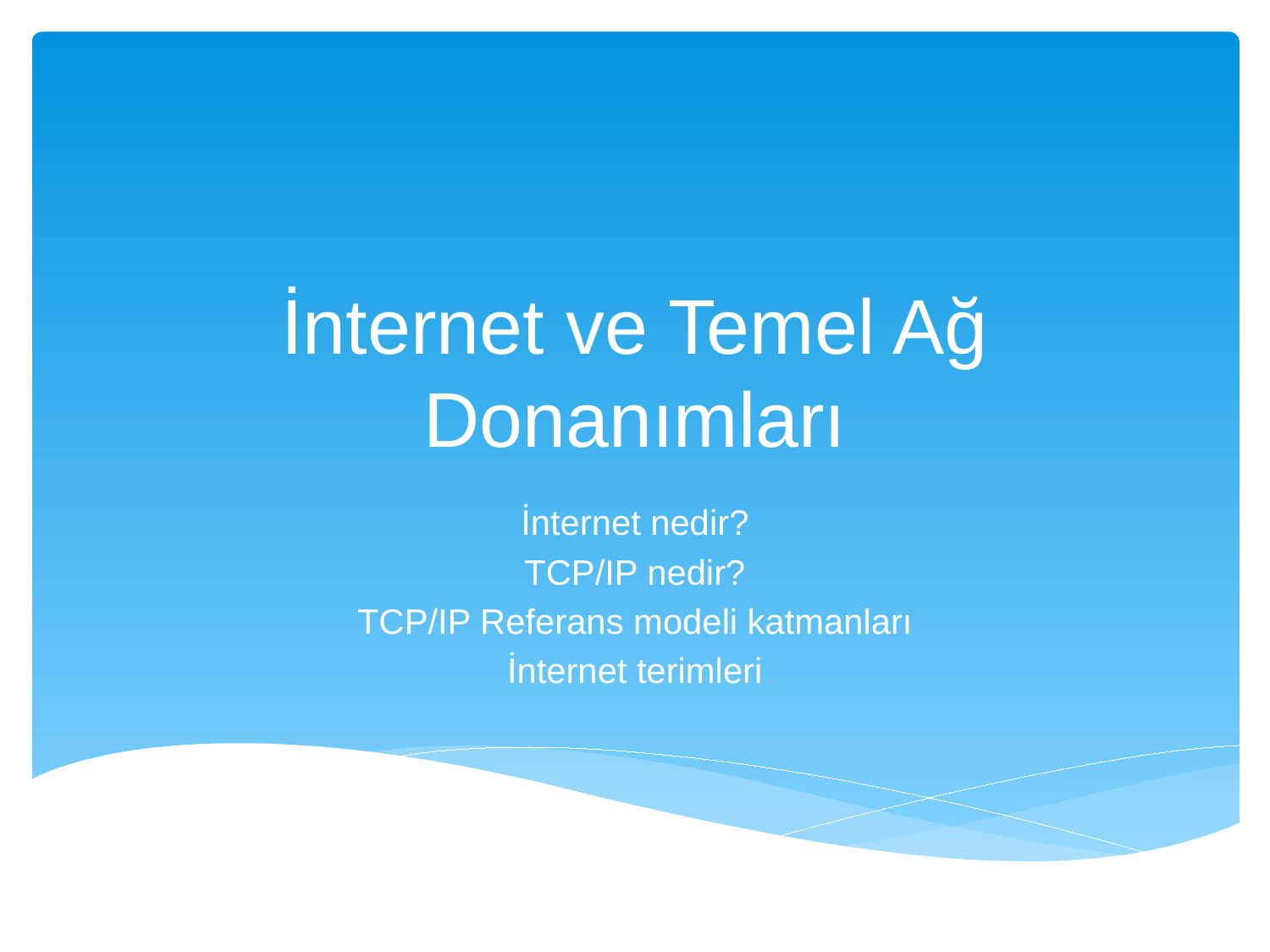

# İnternet ve Temel Ağ Donanımları
İnternet nedir?
TCP/IP nedir?
TCP/IP Referans modeli katmanları
İnternet terimleri